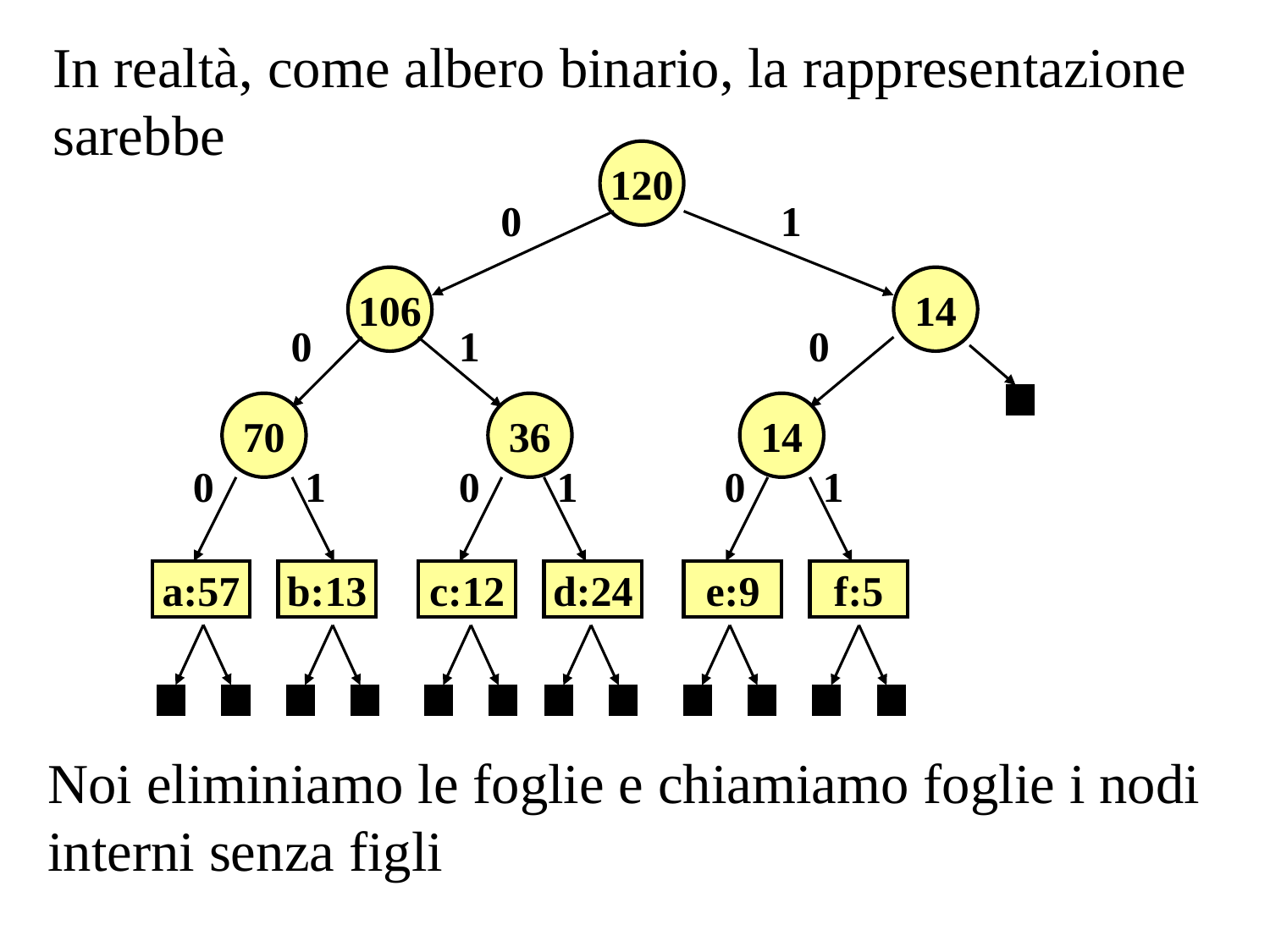

In realtà, come albero binario, la rappresentazione sarebbe
120
0
1

106
14
0
1
0

70
36
14
0
1
0
1
0
1

a:57
b:13
c:12
d:24
e:9
f:5

Noi eliminiamo le foglie e chiamiamo foglie i nodi interni senza figli